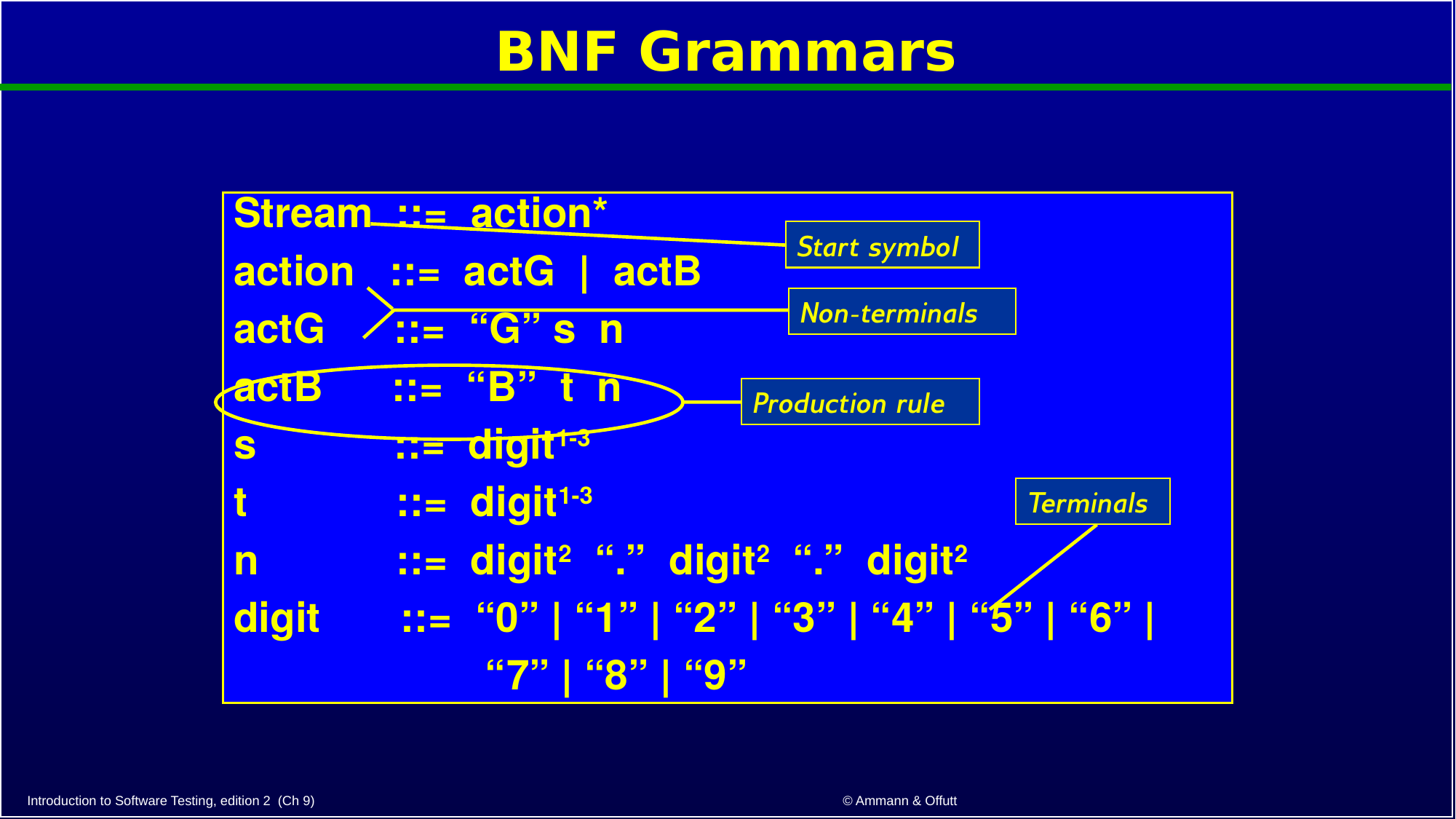

# BNF Grammars
Stream  ::=  action*
action   ::=  actG  |  actB
actG      ::=  “G” s  n
actB      ::=  “B”  t  n
s            ::=  digit1-3
t             ::=  digit1-3
n            ::=  digit2  “.”  digit2  “.”  digit2
digit       ::=  “0” | “1” | “2” | “3” | “4” | “5” | “6” |
                      “7” | “8” | “9”
Start symbol

Non-terminals

Production rule

Terminals

29
© Ammann & Offutt
Introduction to Software Testing, edition 2  (Ch 9)